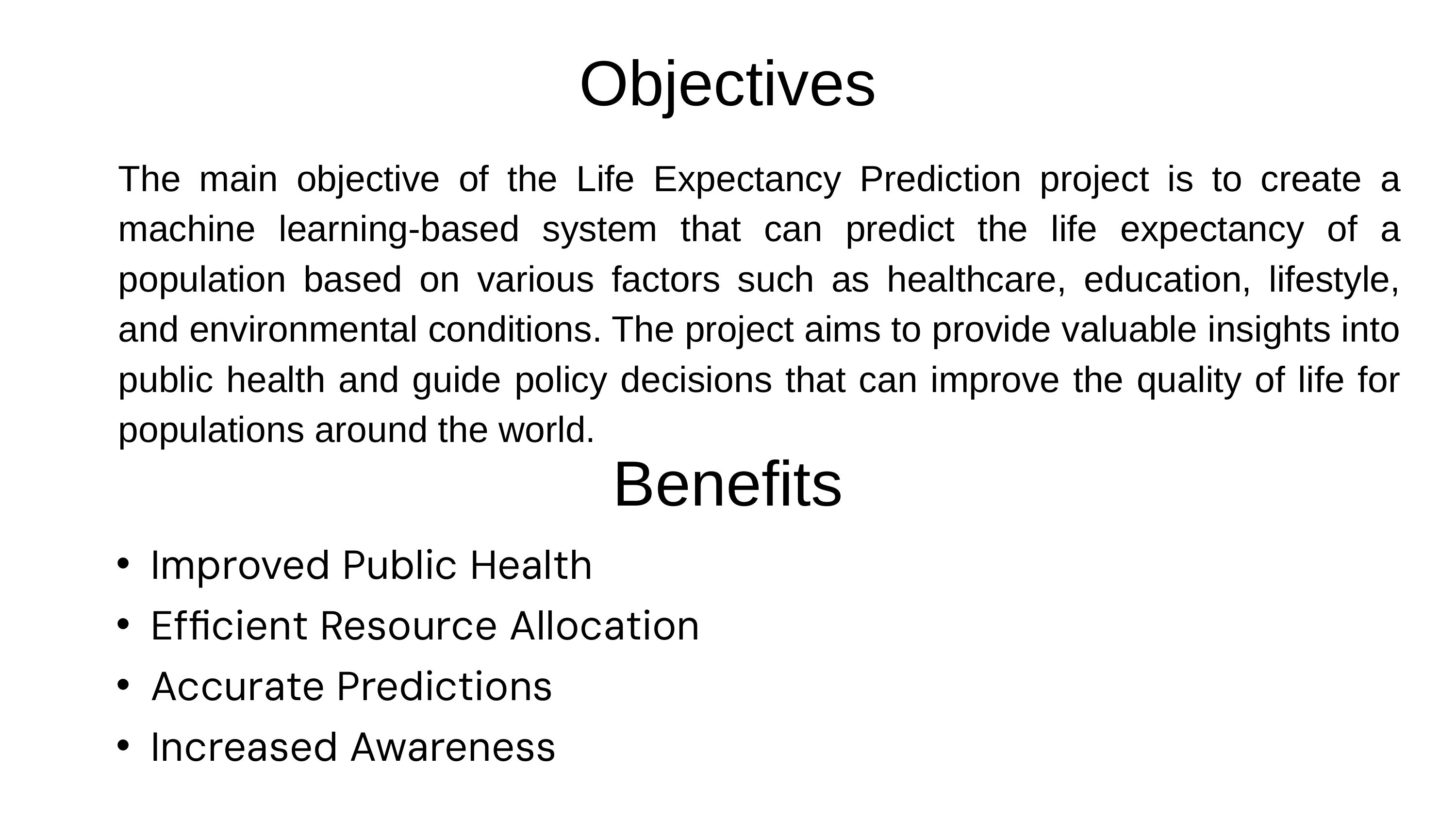

Objectives
The main objective of the Life Expectancy Prediction project is to create a machine learning-based system that can predict the life expectancy of a population based on various factors such as healthcare, education, lifestyle, and environmental conditions. The project aims to provide valuable insights into public health and guide policy decisions that can improve the quality of life for populations around the world.
Benefits
Improved Public Health
Efficient Resource Allocation
Accurate Predictions
Increased Awareness